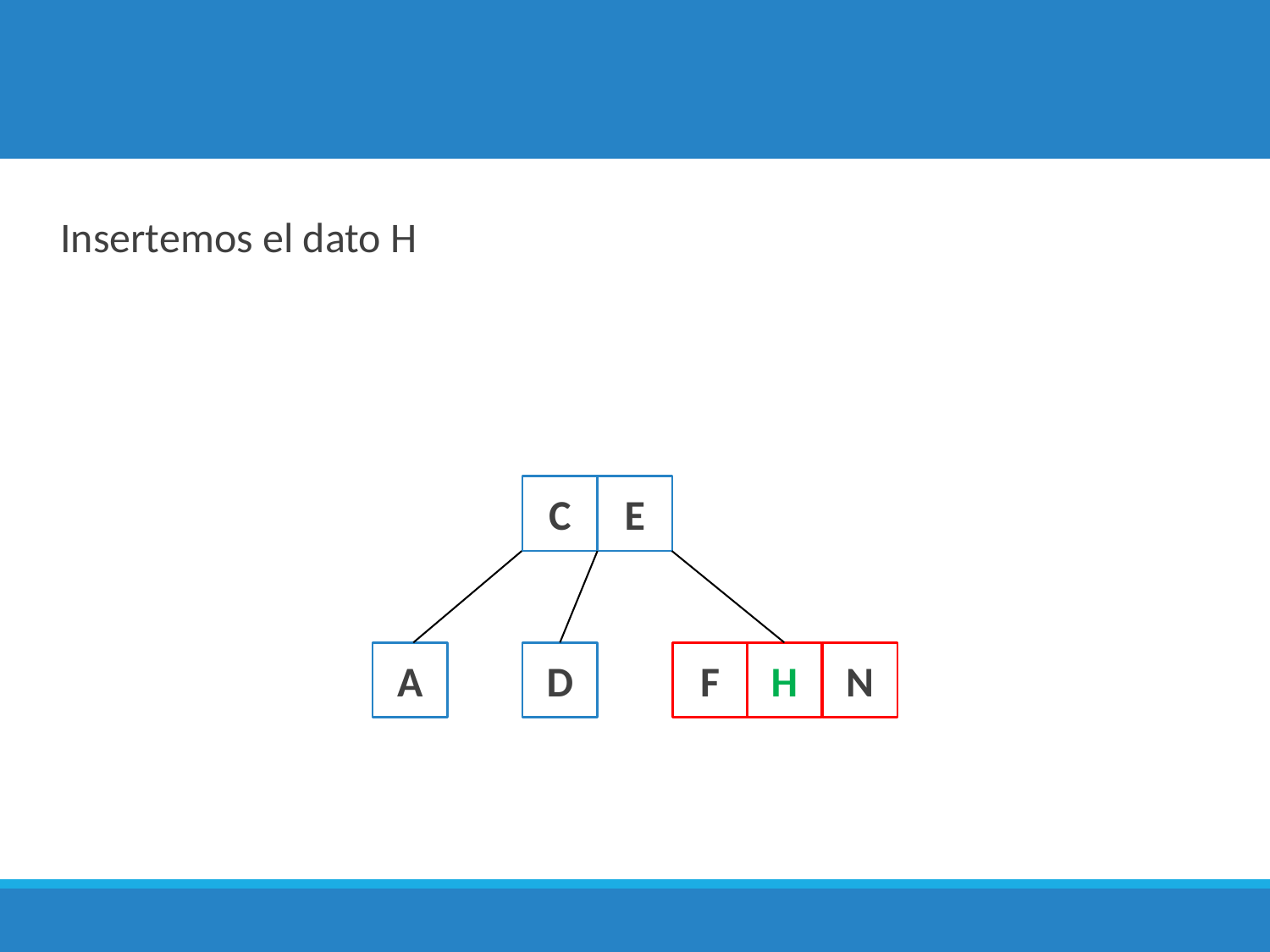

Insertemos el dato H
E
C
A
D
F
N
H